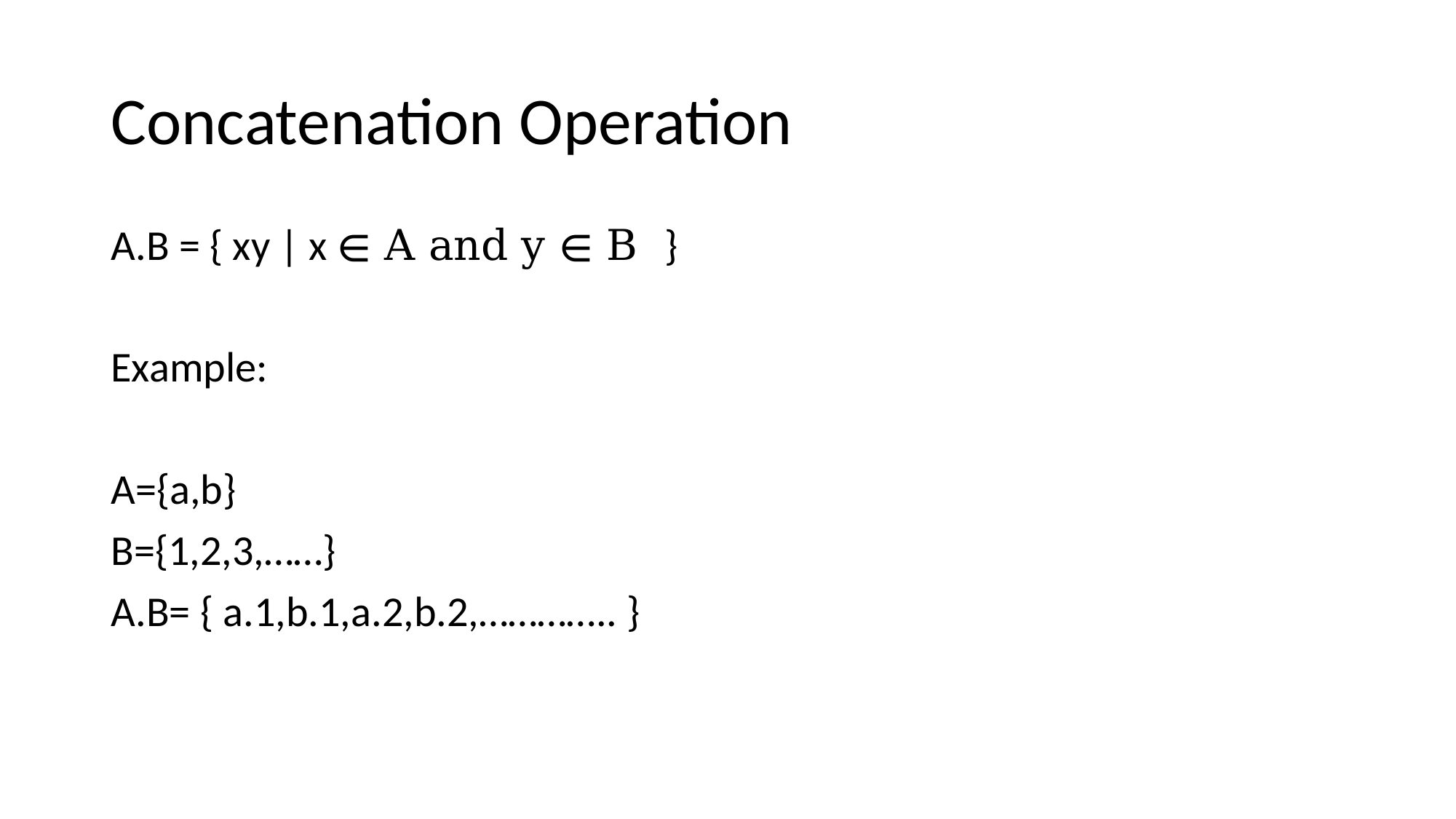

# Concatenation Operation
A.B = { xy | x ∈ A and y ∈ B  }

Example:

A={a,b}
B={1,2,3,……}
A.B= { a.1,b.1,a.2,b.2,………….. }